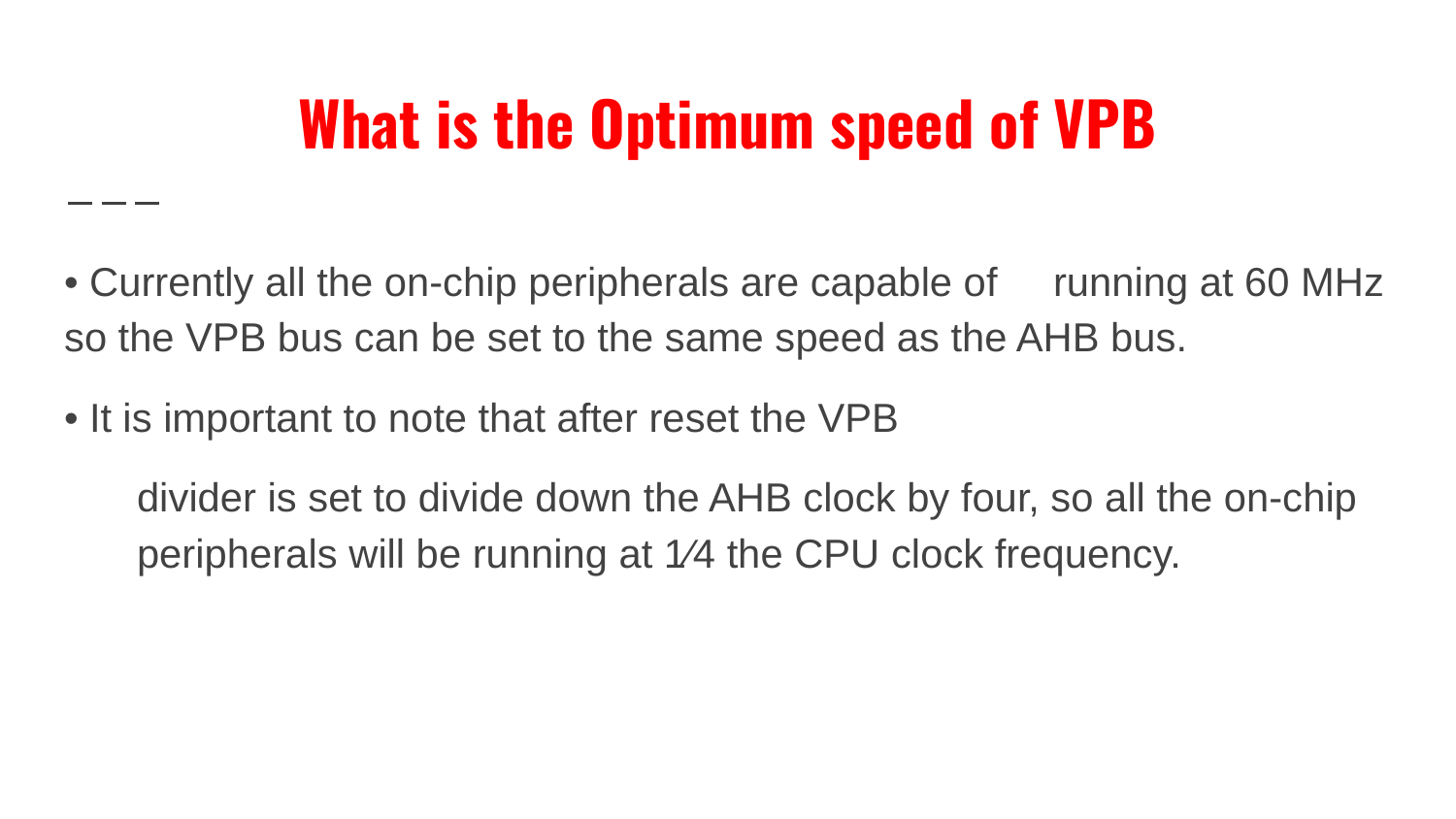

# What is the Optimum speed of VPB
• Currently all the on-chip peripherals are capable of     running at 60 MHz so the VPB bus can be set to the same speed as the AHB bus.
• It is important to note that after reset the VPB
divider is set to divide down the AHB clock by four, so all the on-chip peripherals will be running at 1⁄4 the CPU clock frequency.